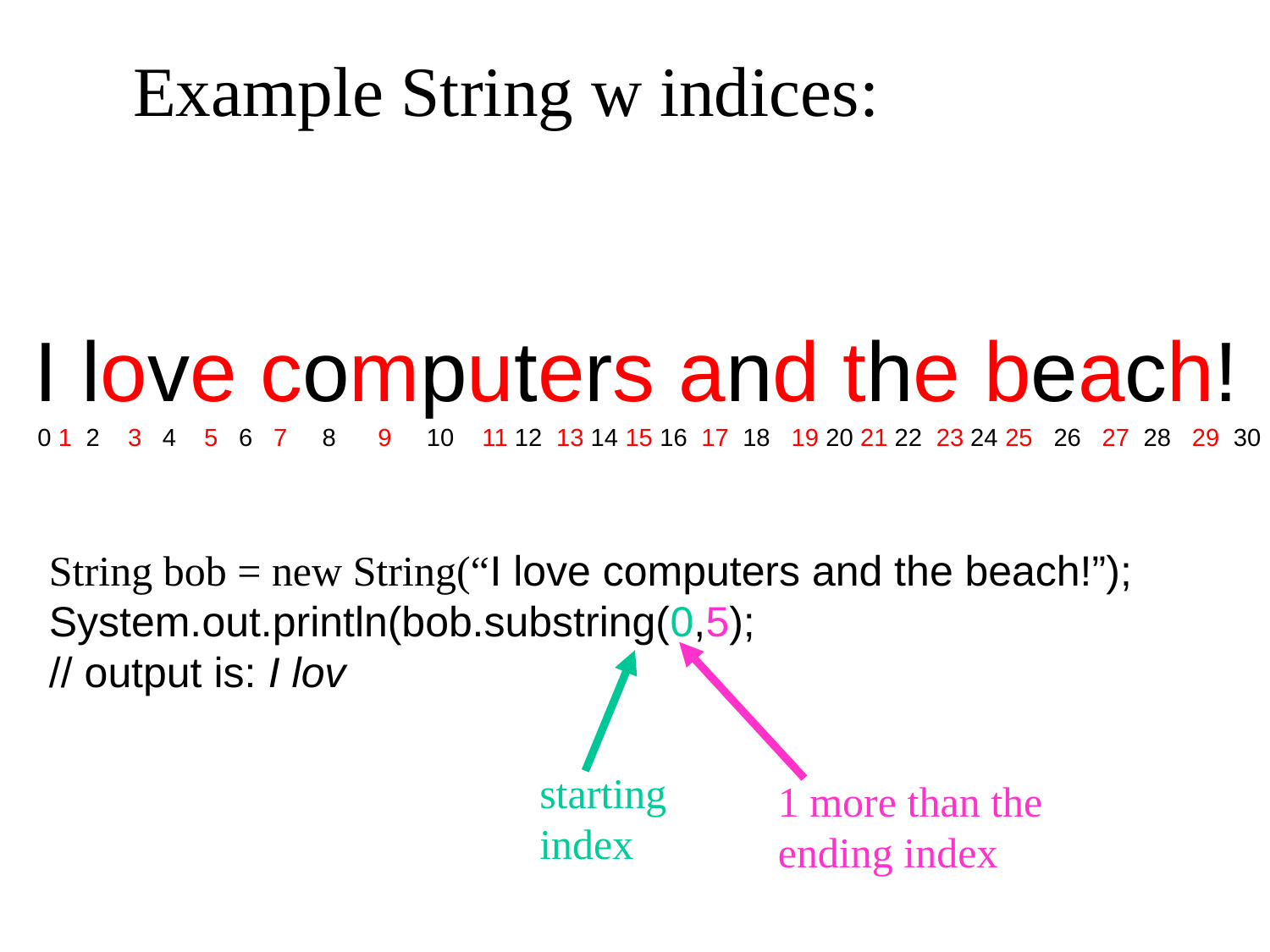

Example String w indices:
I love computers and the beach!
0 1  2    3   4    5   6   7     8      9     10    11 12  13 14 15 16  17  18   19 20 21 22  23 24 25   26   27  28   29  30
String bob = new String(“I love computers and the beach!”);
System.out.println(bob.substring(0,5);
// output is: I lov

starting
index

1 more than the ending index